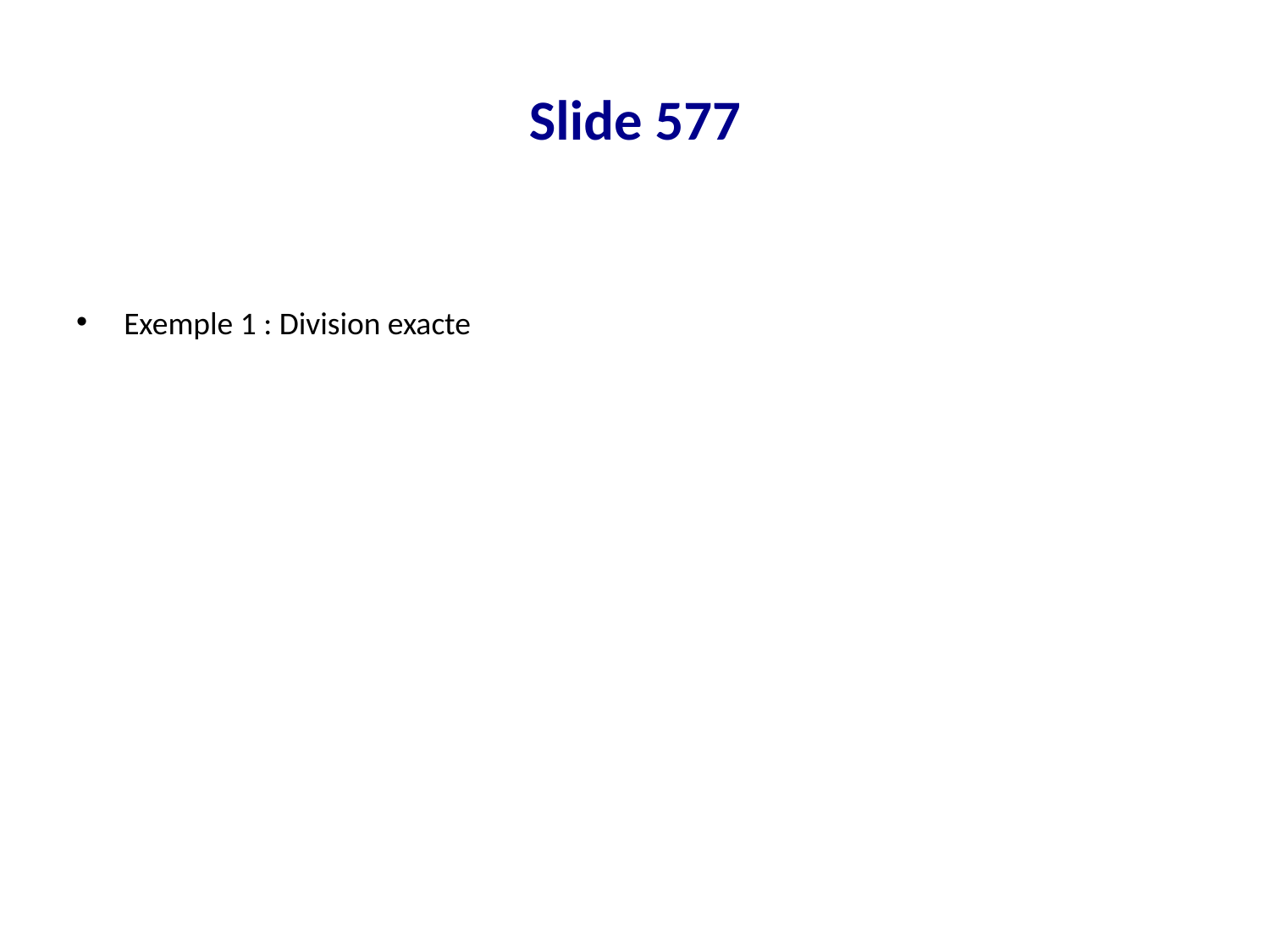

# Slide 577

Exemple 1 : Division exacte